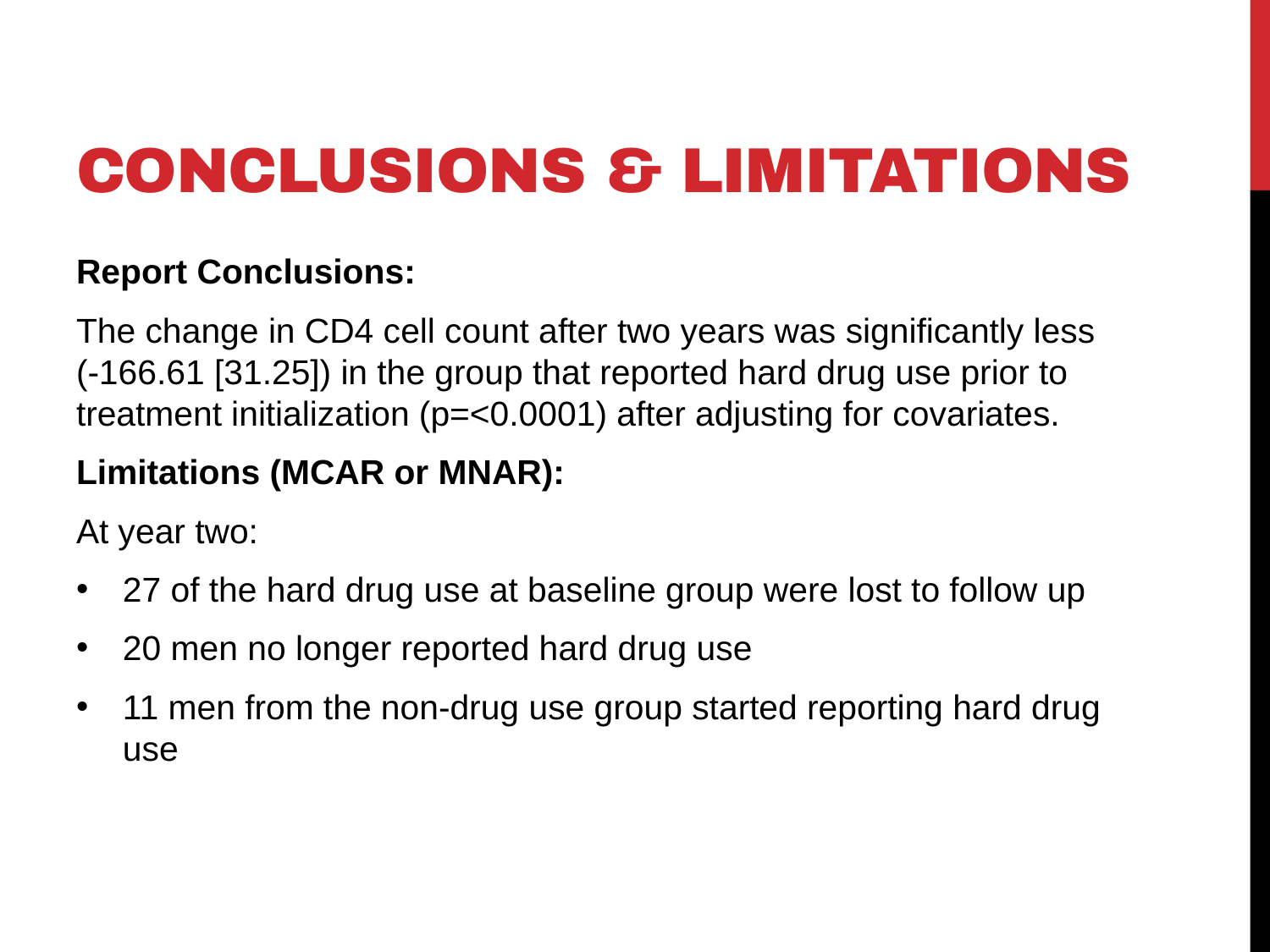

# Conclusions & Limitations
Report Conclusions:
The change in CD4 cell count after two years was significantly less (-166.61 [31.25]) in the group that reported hard drug use prior to treatment initialization (p=<0.0001) after adjusting for covariates.
Limitations (MCAR or MNAR):
At year two:
27 of the hard drug use at baseline group were lost to follow up
20 men no longer reported hard drug use
11 men from the non-drug use group started reporting hard drug use